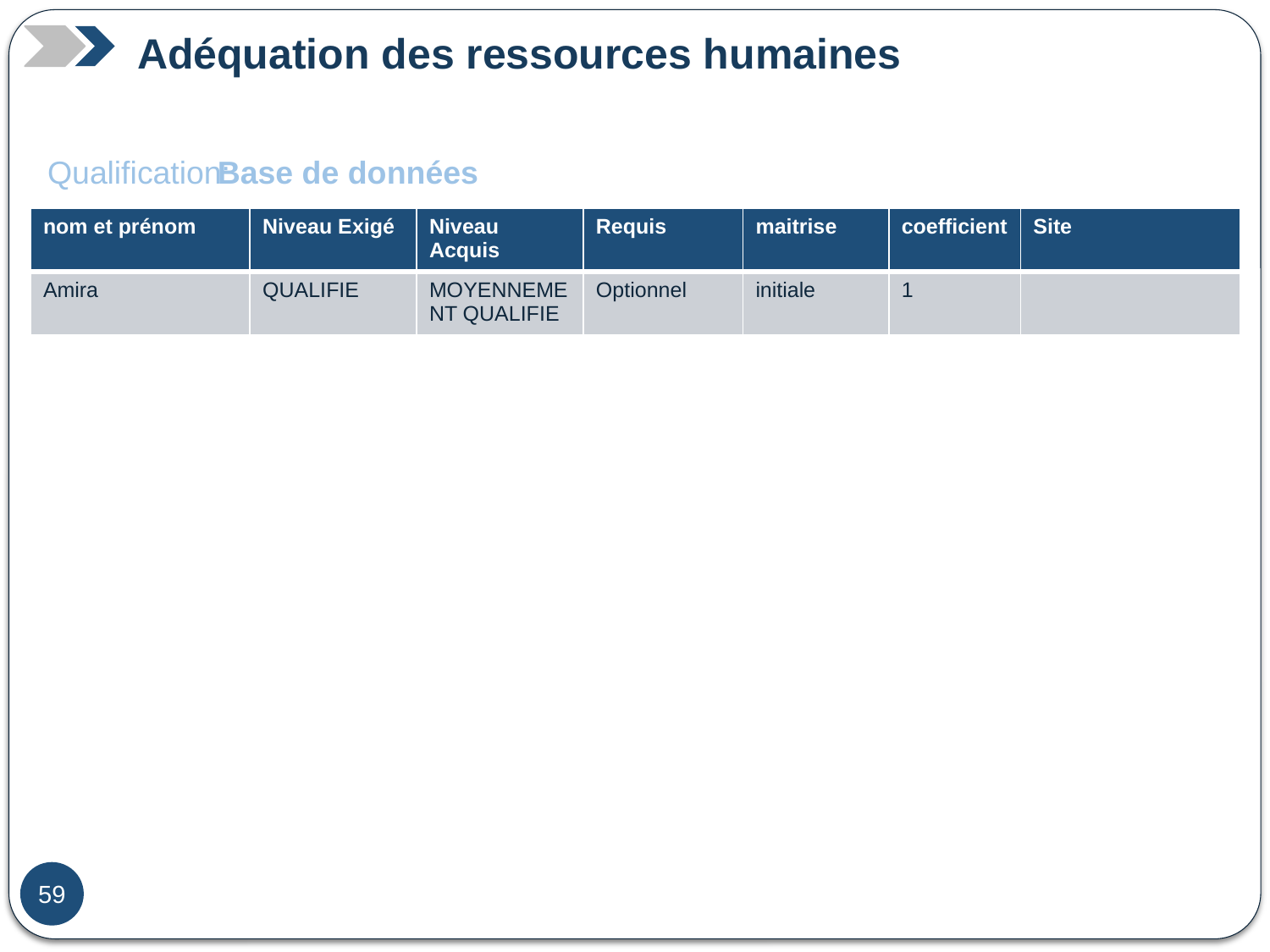

Adéquation des ressources humaines

Qualification:
Base de données
| nom et prénom | Niveau Exigé | Niveau Acquis | Requis | maitrise | coefficient | Site |
| --- | --- | --- | --- | --- | --- | --- |
| Amira | QUALIFIE | MOYENNEMENT QUALIFIE | Optionnel | initiale | 1 |  |
59